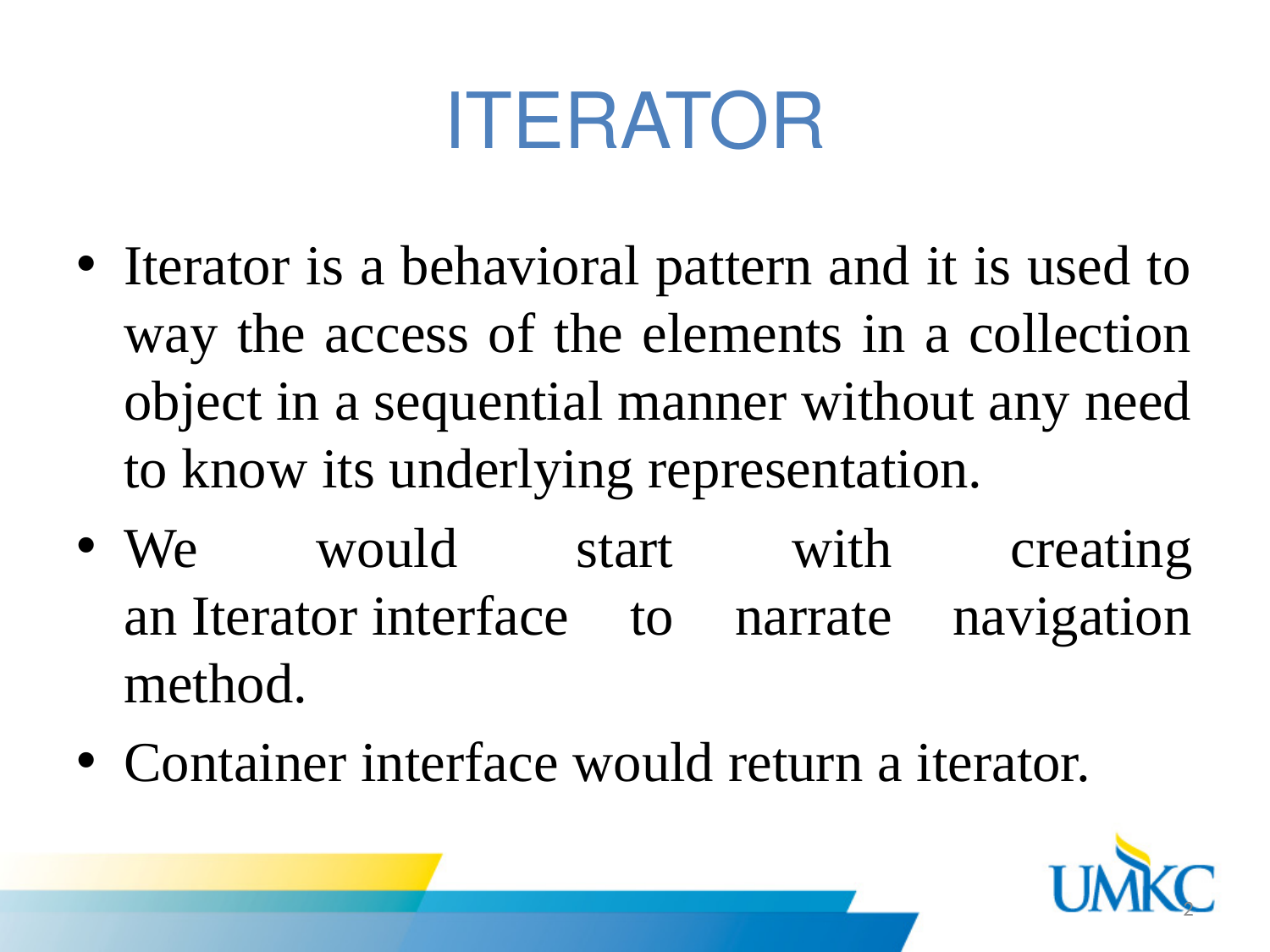

# ITERATOR
Iterator is a behavioral pattern and it is used to way the access of the elements in a collection object in a sequential manner without any need to know its underlying representation.
We would start with creating an Iterator interface to narrate navigation method.
Container interface would return a iterator.

2